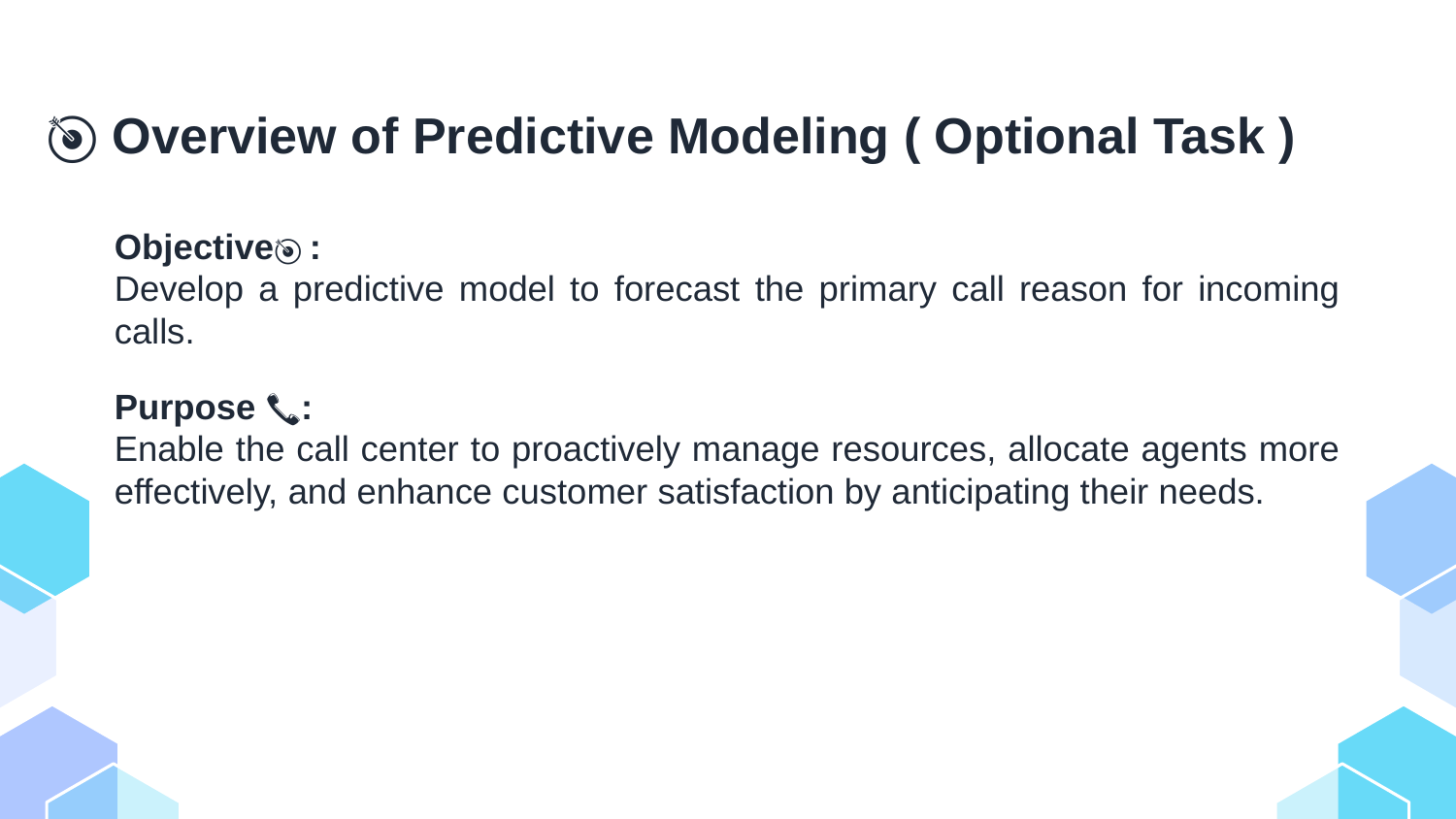

# 🎯 Overview of Predictive Modeling ( Optional Task )

Objective🎯 :
Develop a predictive model to forecast the primary call reason for incoming calls.

Purpose 📞:
Enable the call center to proactively manage resources, allocate agents more effectively, and enhance customer satisfaction by anticipating their needs.